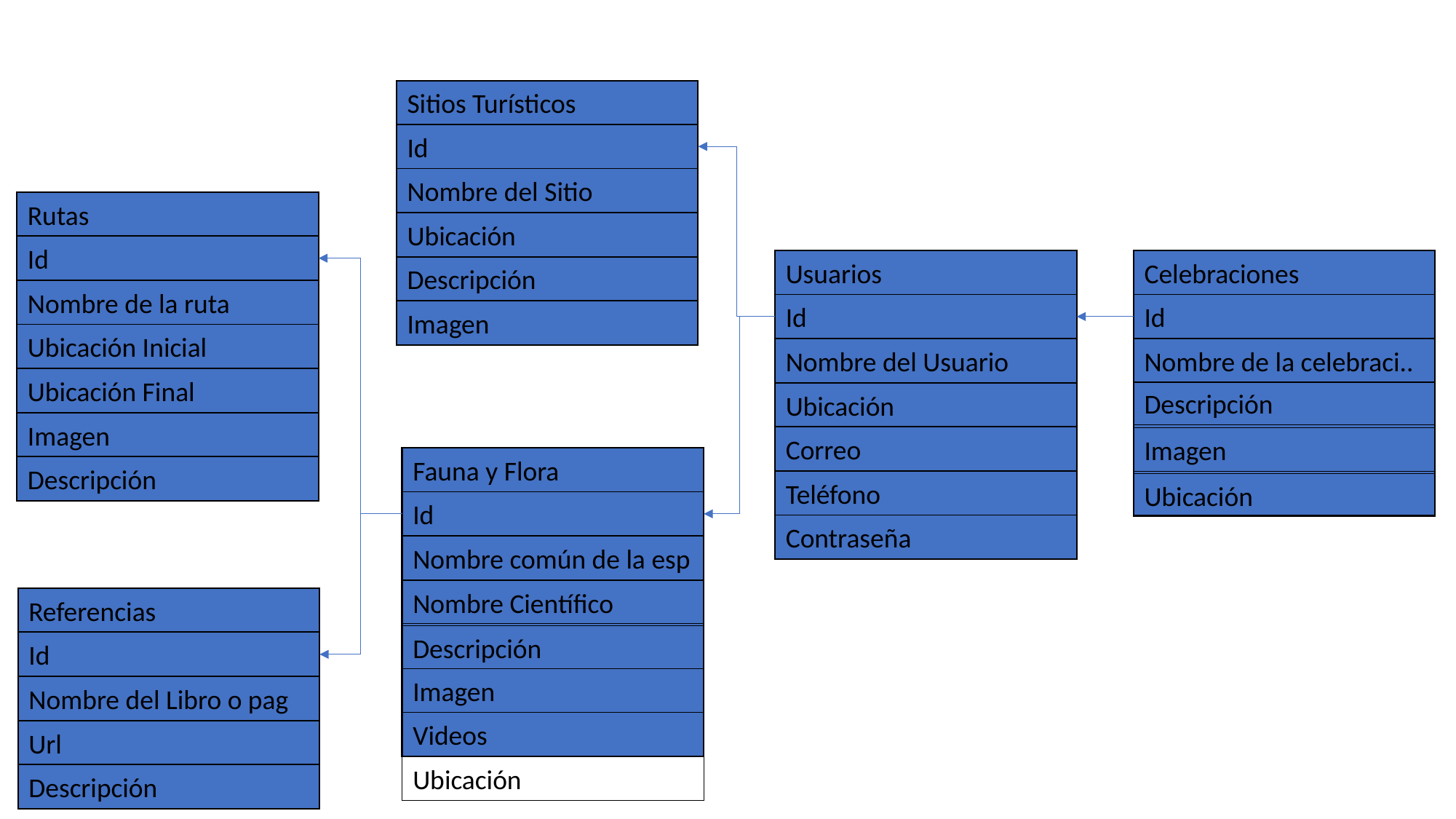

Sitios Turísticos
Id
Nombre del Sitio

Rutas
Ubicación
Id
Usuarios

Celebraciones

Descripción
Nombre de la ruta
Id
Id
Imagen
Ubicación Inicial
Nombre de la celebraci..
Nombre del Usuario
Ubicación Final
Descripción
Ubicación
Imagen
Correo
Imagen

Fauna y Flora
Descripción
Teléfono
Ubicación
Id
Contraseña
Nombre común de la esp
Nombre Científico

Referencias
Descripción
Id
Imagen
Nombre del Libro o pag
Videos
Url
Ubicación
Descripción